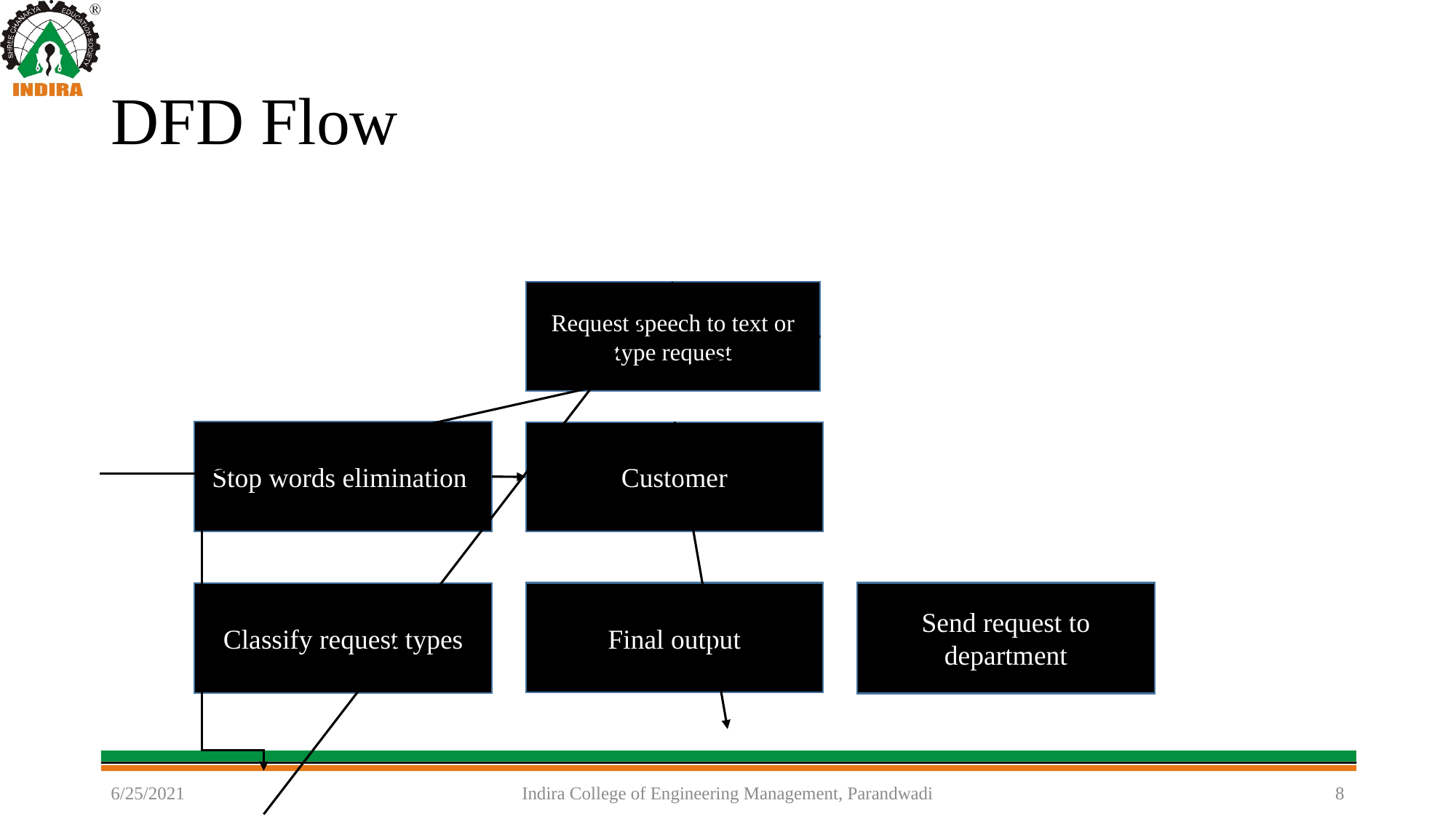

# DFD Flow

Request speech to text or type request
Stop words elimination
Customer
Final output
Send request to department
Classify request types
6/25/2021
Indira College of Engineering Management, Parandwadi
8